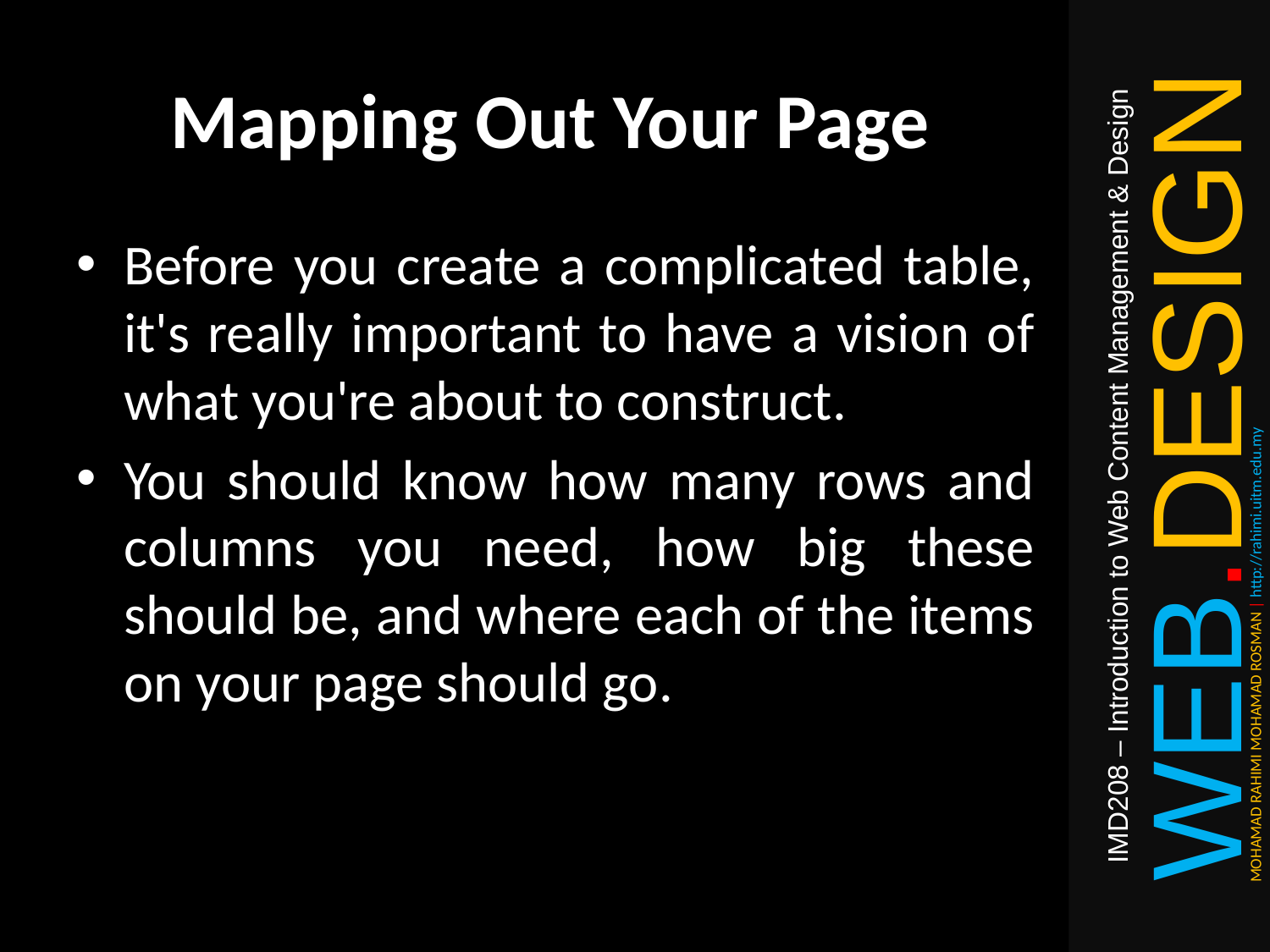

# Mapping Out Your Page
Before you create a complicated table, it's really important to have a vision of what you're about to construct.
You should know how many rows and columns you need, how big these should be, and where each of the items on your page should go.